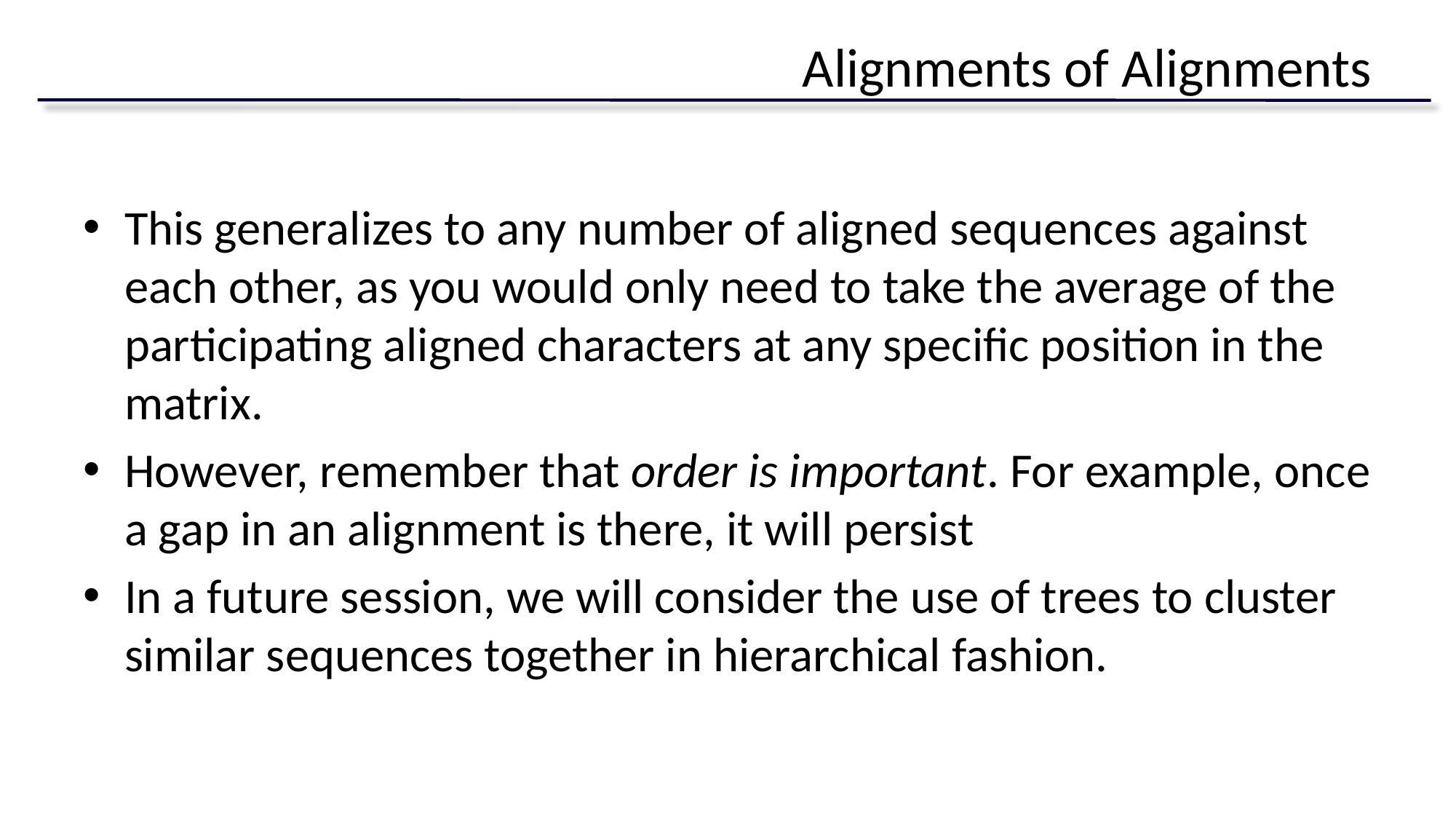

# Alignments of Alignments
This generalizes to any number of aligned sequences against each other, as you would only need to take the average of the participating aligned characters at any specific position in the matrix.
However, remember that order is important. For example, once a gap in an alignment is there, it will persist
In a future session, we will consider the use of trees to cluster similar sequences together in hierarchical fashion.